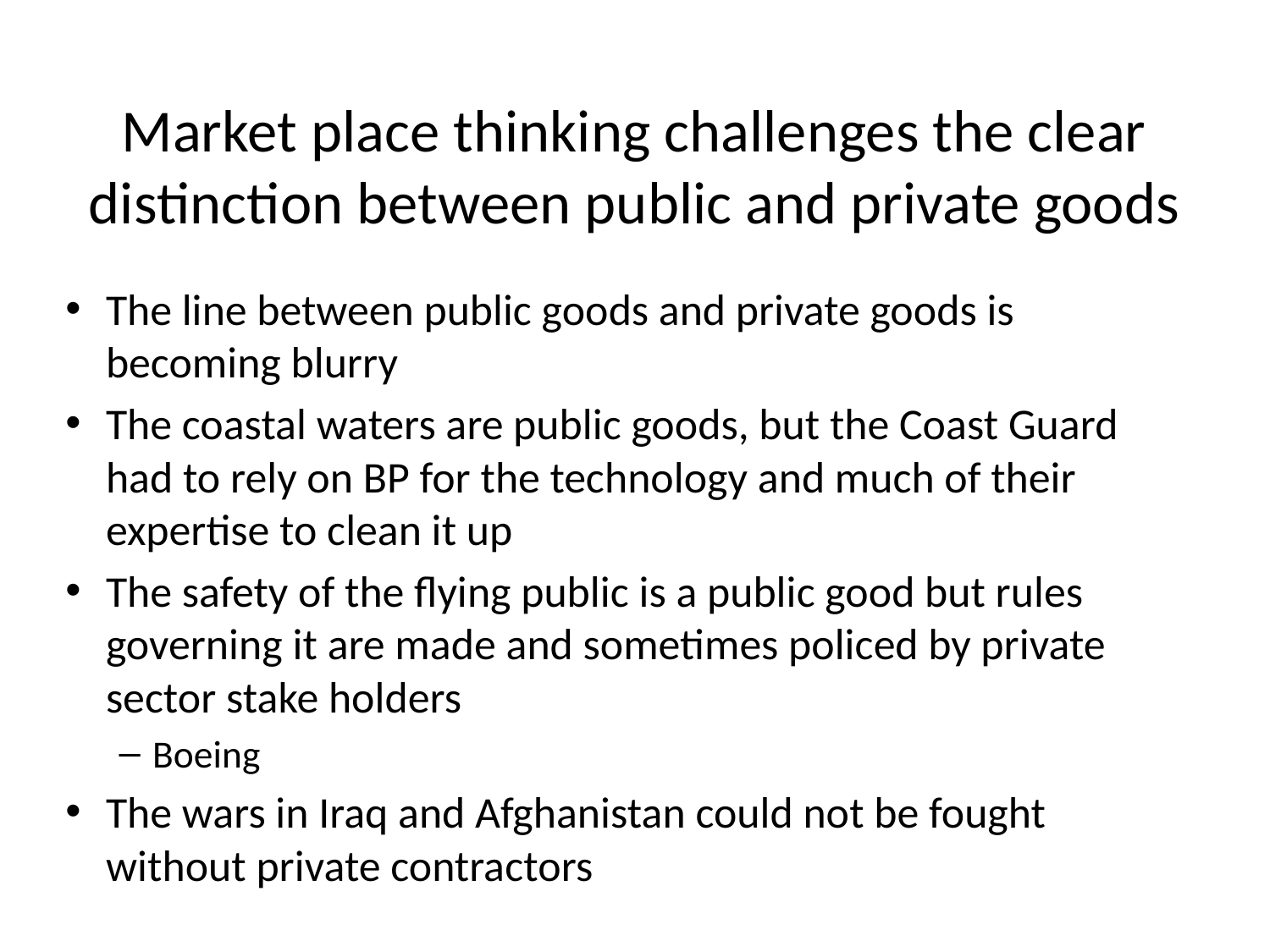

# Market place thinking challenges the clear distinction between public and private goods
The line between public goods and private goods is becoming blurry
The coastal waters are public goods, but the Coast Guard had to rely on BP for the technology and much of their expertise to clean it up
The safety of the flying public is a public good but rules governing it are made and sometimes policed by private sector stake holders
Boeing
The wars in Iraq and Afghanistan could not be fought without private contractors